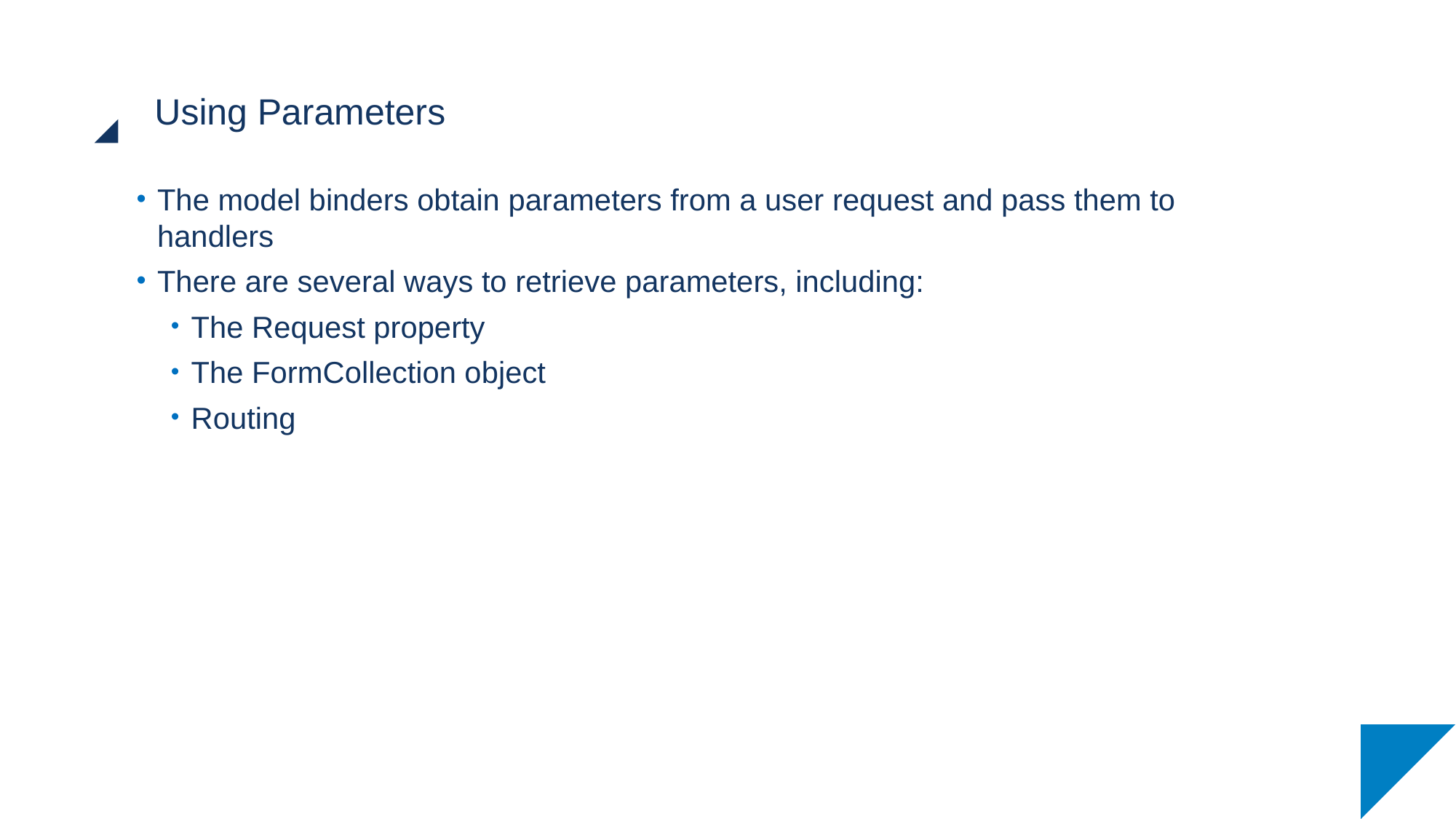

# Using Parameters
The model binders obtain parameters from a user request and pass them to handlers
There are several ways to retrieve parameters, including:
The Request property
The FormCollection object
Routing